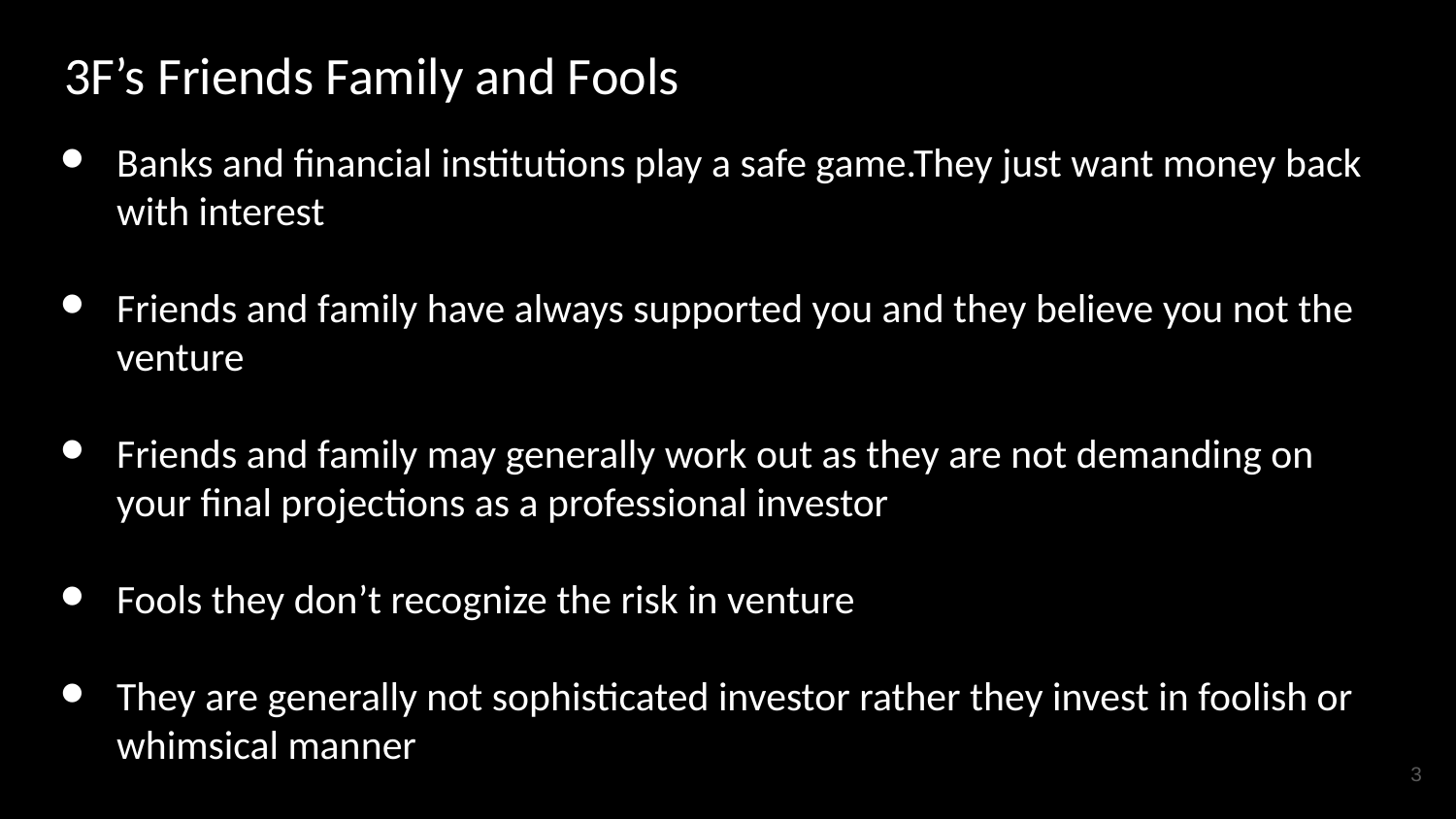

# 3F’s Friends Family and Fools
Banks and financial institutions play a safe game.They just want money back with interest

Friends and family have always supported you and they believe you not the venture

Friends and family may generally work out as they are not demanding on your final projections as a professional investor

Fools they don’t recognize the risk in venture

They are generally not sophisticated investor rather they invest in foolish or whimsical manner

3